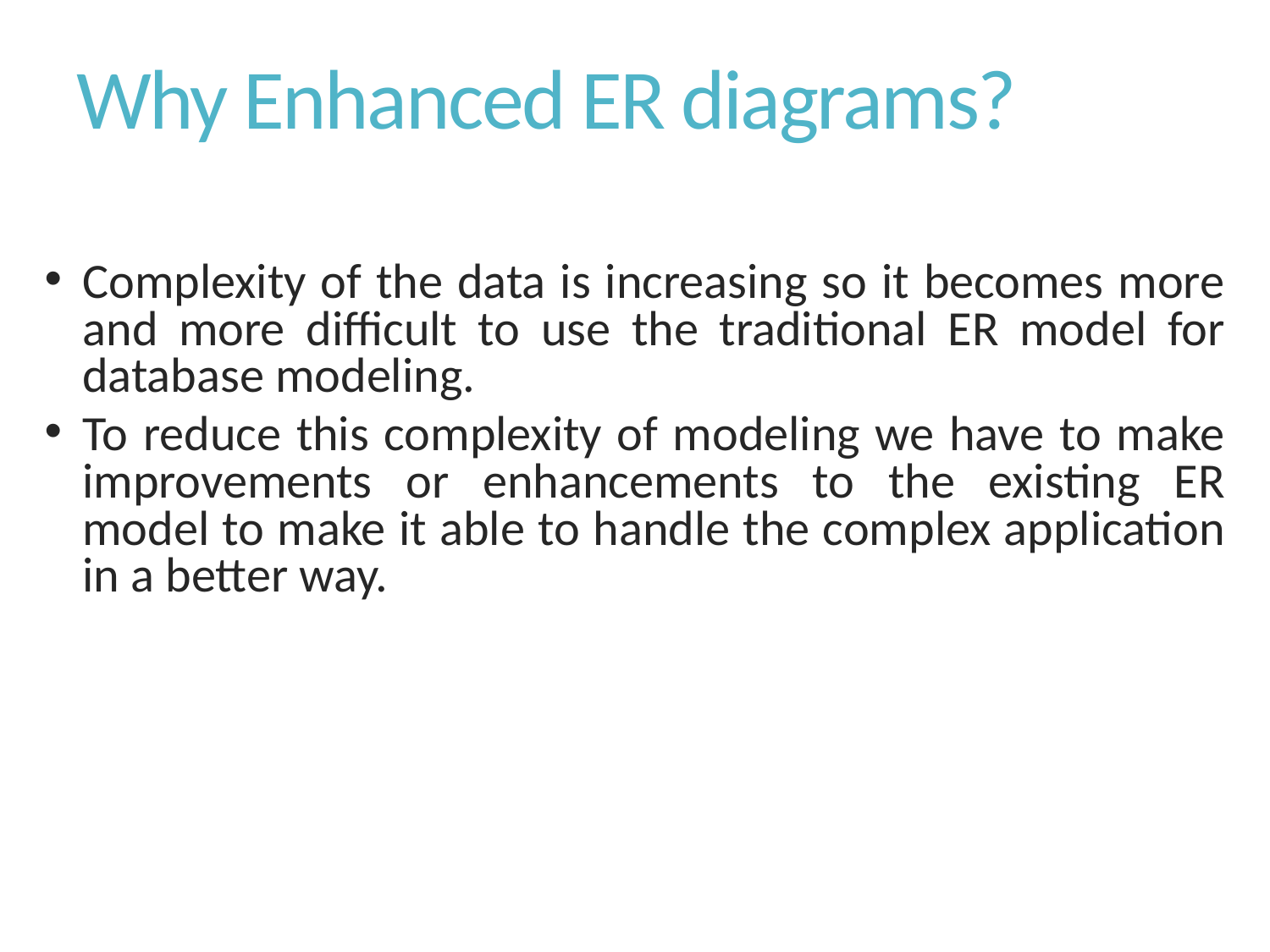

# Why Enhanced ER diagrams?

Complexity of the data is increasing so it becomes more and more difficult to use the traditional ER model for database modeling.
To reduce this complexity of modeling we have to make improvements or enhancements to the existing ER model to make it able to handle the complex application in a better way.